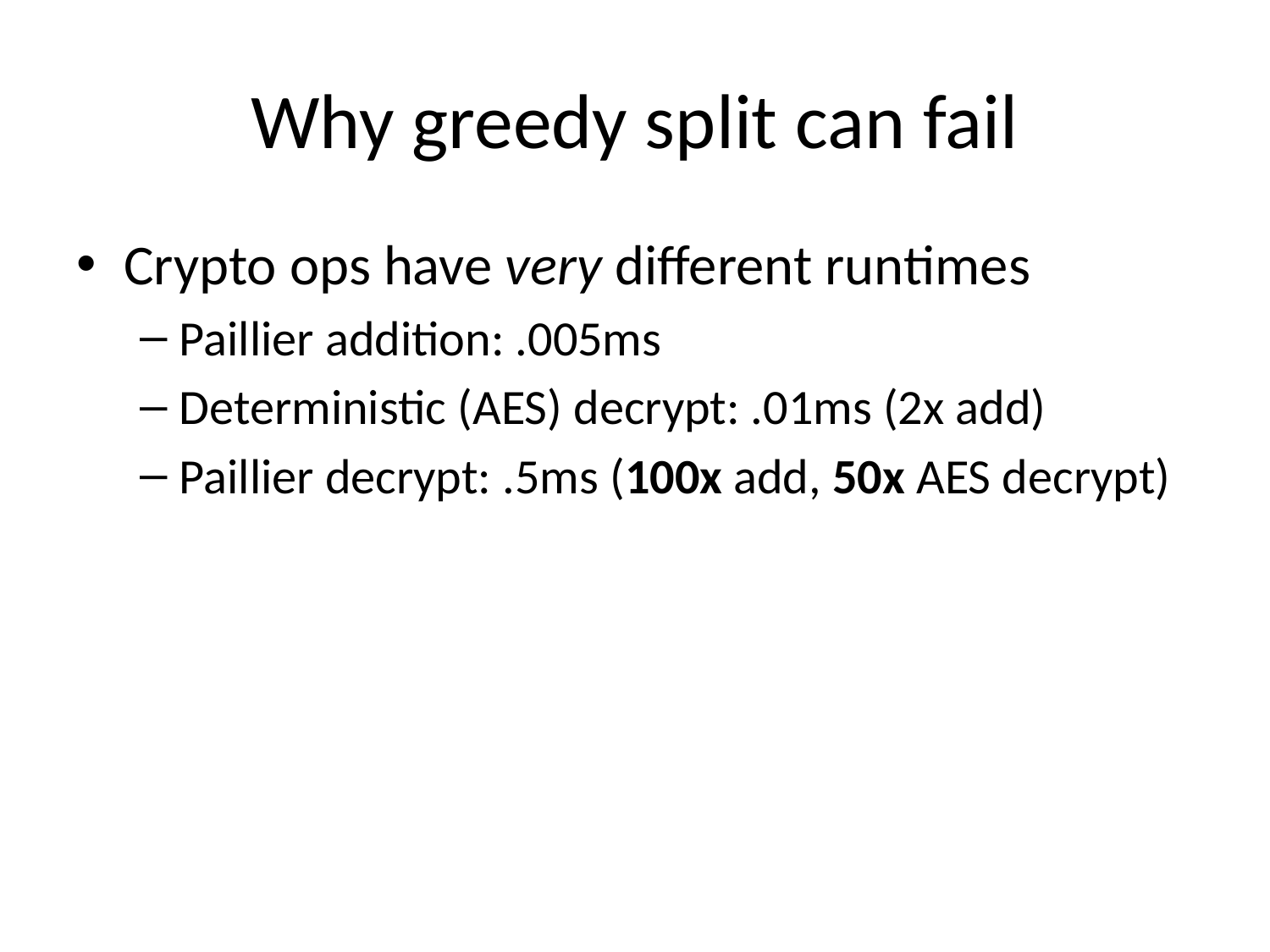

# Why greedy split can fail
Crypto ops have very different runtimes
Paillier addition: .005ms
Deterministic (AES) decrypt: .01ms (2x add)
Paillier decrypt: .5ms (100x add, 50x AES decrypt)